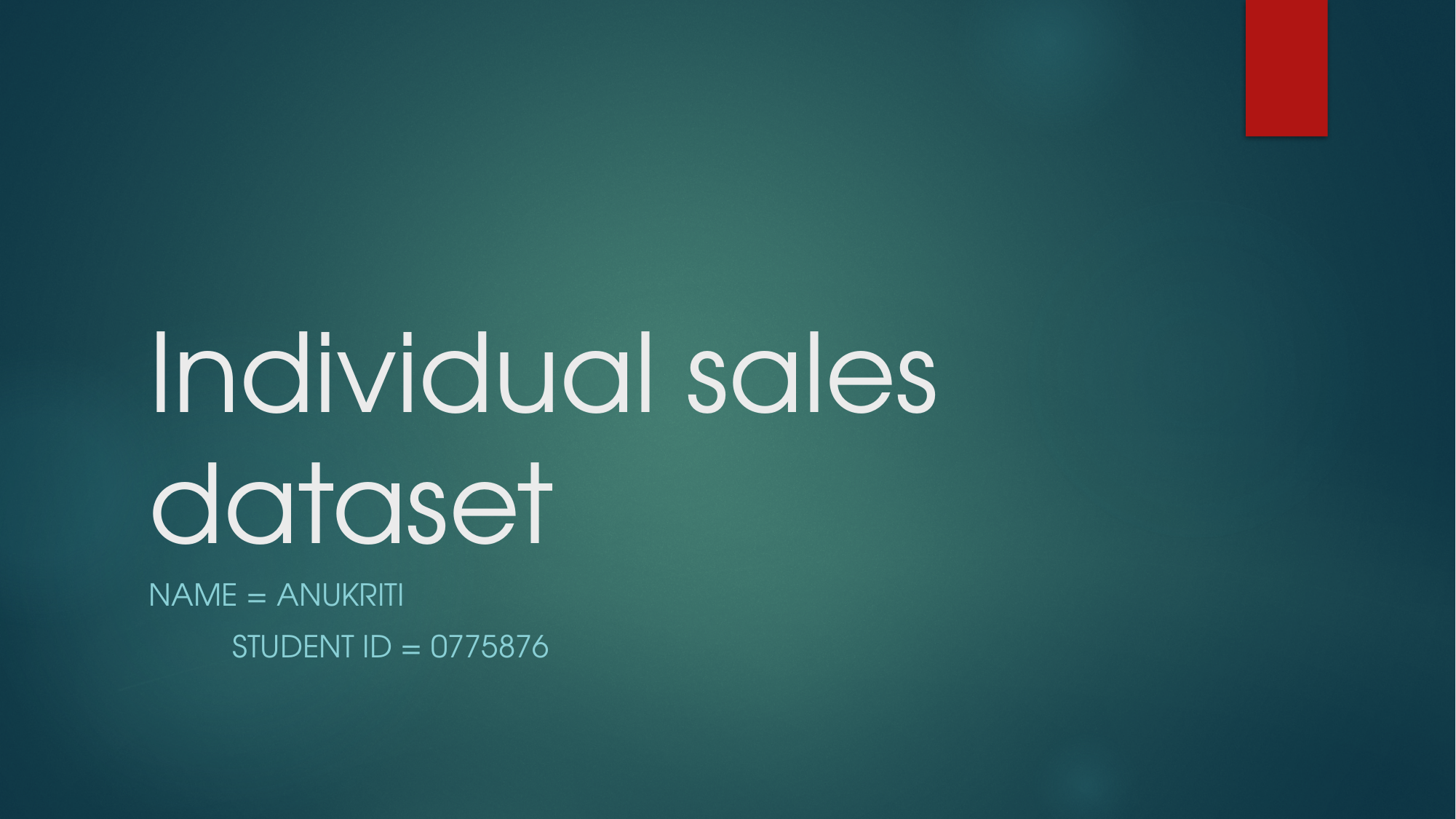

# Individual sales dataset
Name = Anukriti
          Student Id = 0775876